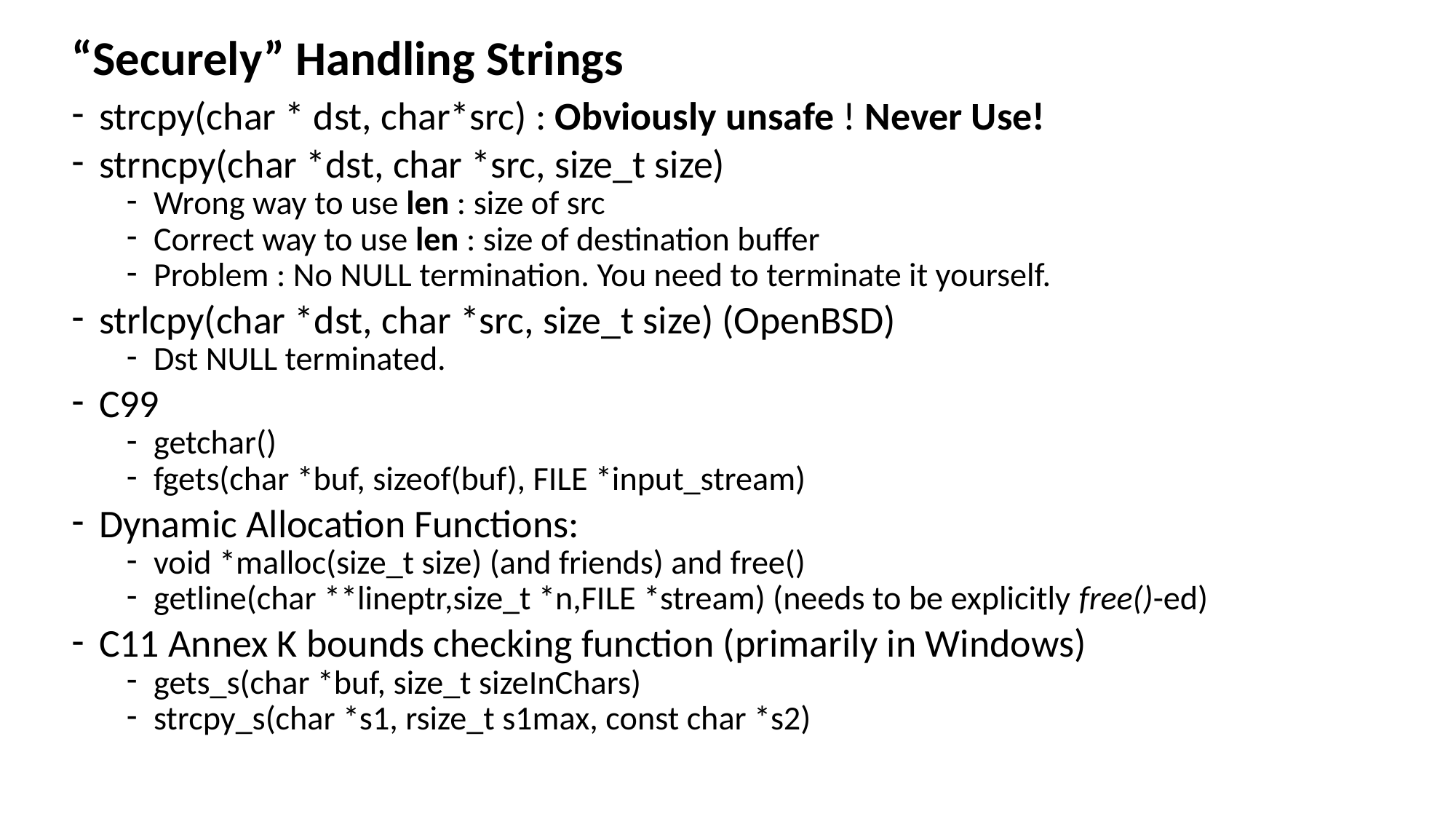

# “Securely” Handling Strings
strcpy(char * dst, char*src) : Obviously unsafe ! Never Use!
strncpy(char *dst, char *src, size_t size)
Wrong way to use len : size of src
Correct way to use len : size of destination buffer
Problem : No NULL termination. You need to terminate it yourself.
strlcpy(char *dst, char *src, size_t size) (OpenBSD)
Dst NULL terminated.
C99
getchar()
fgets(char *buf, sizeof(buf), FILE *input_stream)
Dynamic Allocation Functions:
void *malloc(size_t size) (and friends) and free()
getline(char **lineptr,size_t *n,FILE *stream) (needs to be explicitly free()-ed)
C11 Annex K bounds checking function (primarily in Windows)
gets_s(char *buf, size_t sizeInChars)
strcpy_s(char *s1, rsize_t s1max, const char *s2)